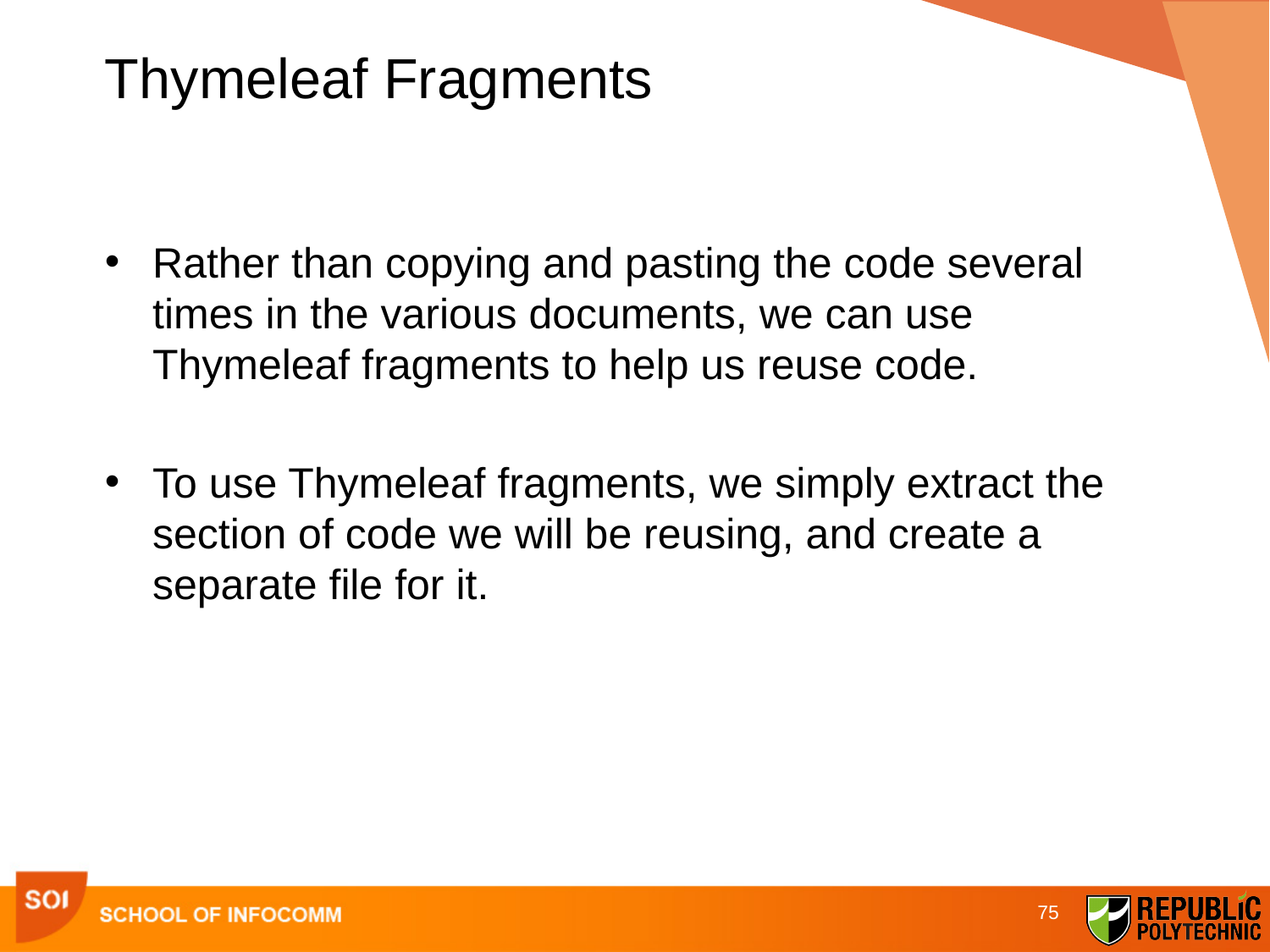

# Thymeleaf Fragments
Rather than copying and pasting the code several times in the various documents, we can use Thymeleaf fragments to help us reuse code.

To use Thymeleaf fragments, we simply extract the section of code we will be reusing, and create a separate file for it.

75